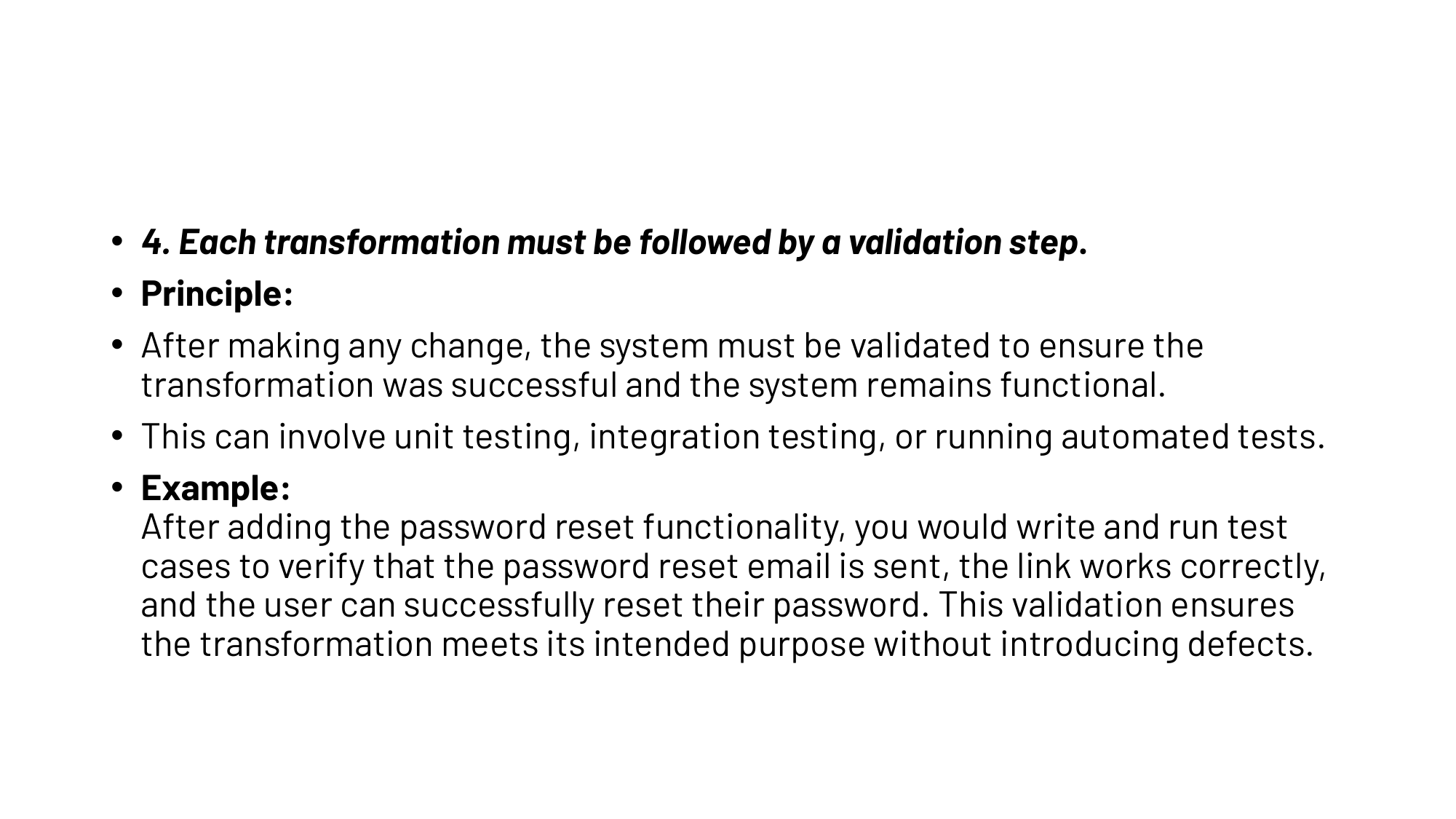

#
4. Each transformation must be followed by a validation step.
Principle:
After making any change, the system must be validated to ensure the transformation was successful and the system remains functional.
This can involve unit testing, integration testing, or running automated tests.
Example:
After adding the password reset functionality, you would write and run test cases to verify that the password reset email is sent, the link works correctly, and the user can successfully reset their password. This validation ensures the transformation meets its intended purpose without introducing defects.